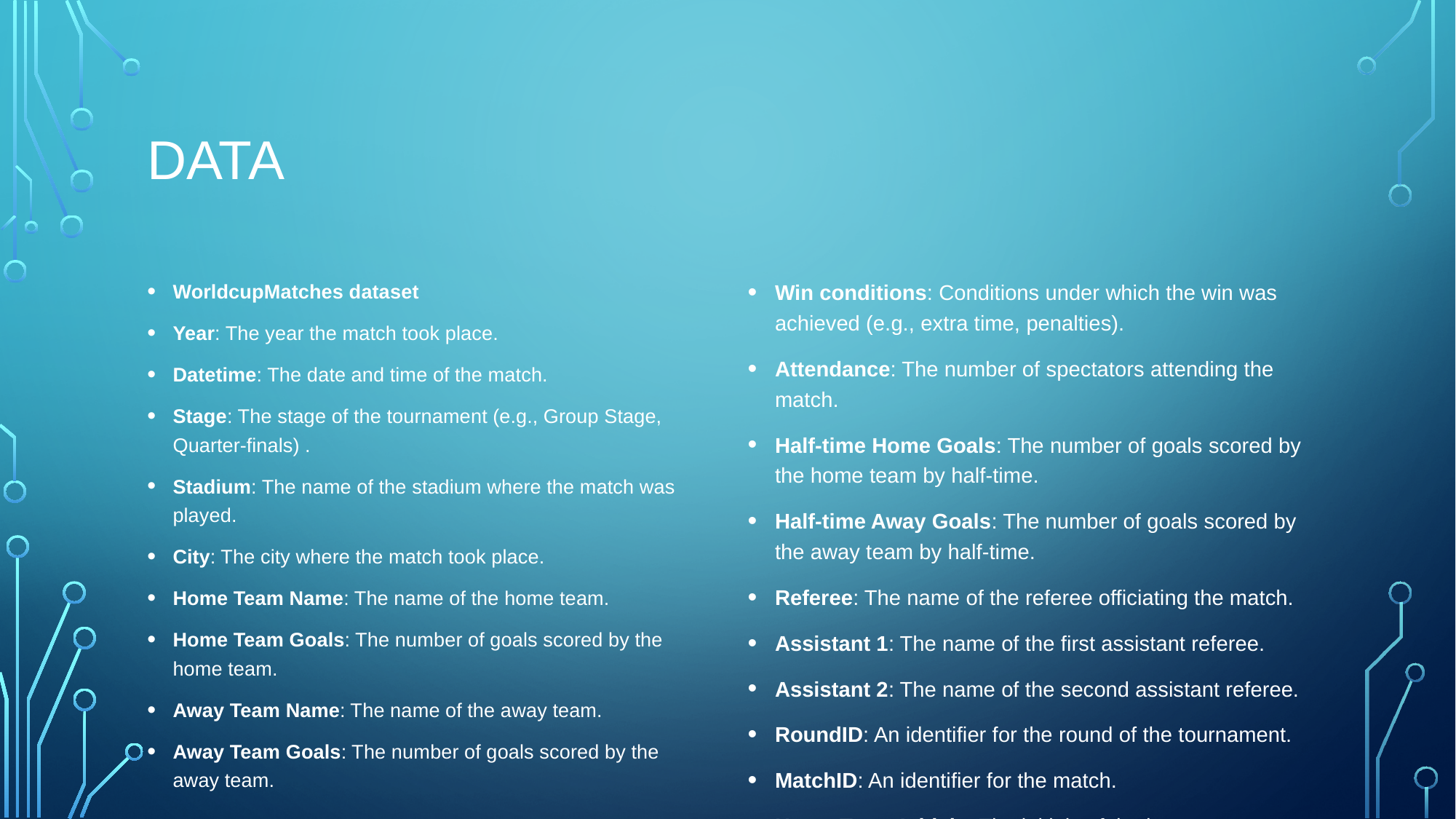

# Data
WorldcupMatches dataset
Year: The year the match took place.
Datetime: The date and time of the match.
Stage: The stage of the tournament (e.g., Group Stage, Quarter-finals) .
Stadium: The name of the stadium where the match was played.
City: The city where the match took place.
Home Team Name: The name of the home team.
Home Team Goals: The number of goals scored by the home team.
Away Team Name: The name of the away team.
Away Team Goals: The number of goals scored by the away team.
Win conditions: Conditions under which the win was achieved (e.g., extra time, penalties).
Attendance: The number of spectators attending the match.
Half-time Home Goals: The number of goals scored by the home team by half-time.
Half-time Away Goals: The number of goals scored by the away team by half-time.
Referee: The name of the referee officiating the match.
Assistant 1: The name of the first assistant referee.
Assistant 2: The name of the second assistant referee.
RoundID: An identifier for the round of the tournament.
MatchID: An identifier for the match.
Home Team Initials: The initials of the home team.
Away Team Initials: The initials of the away team.